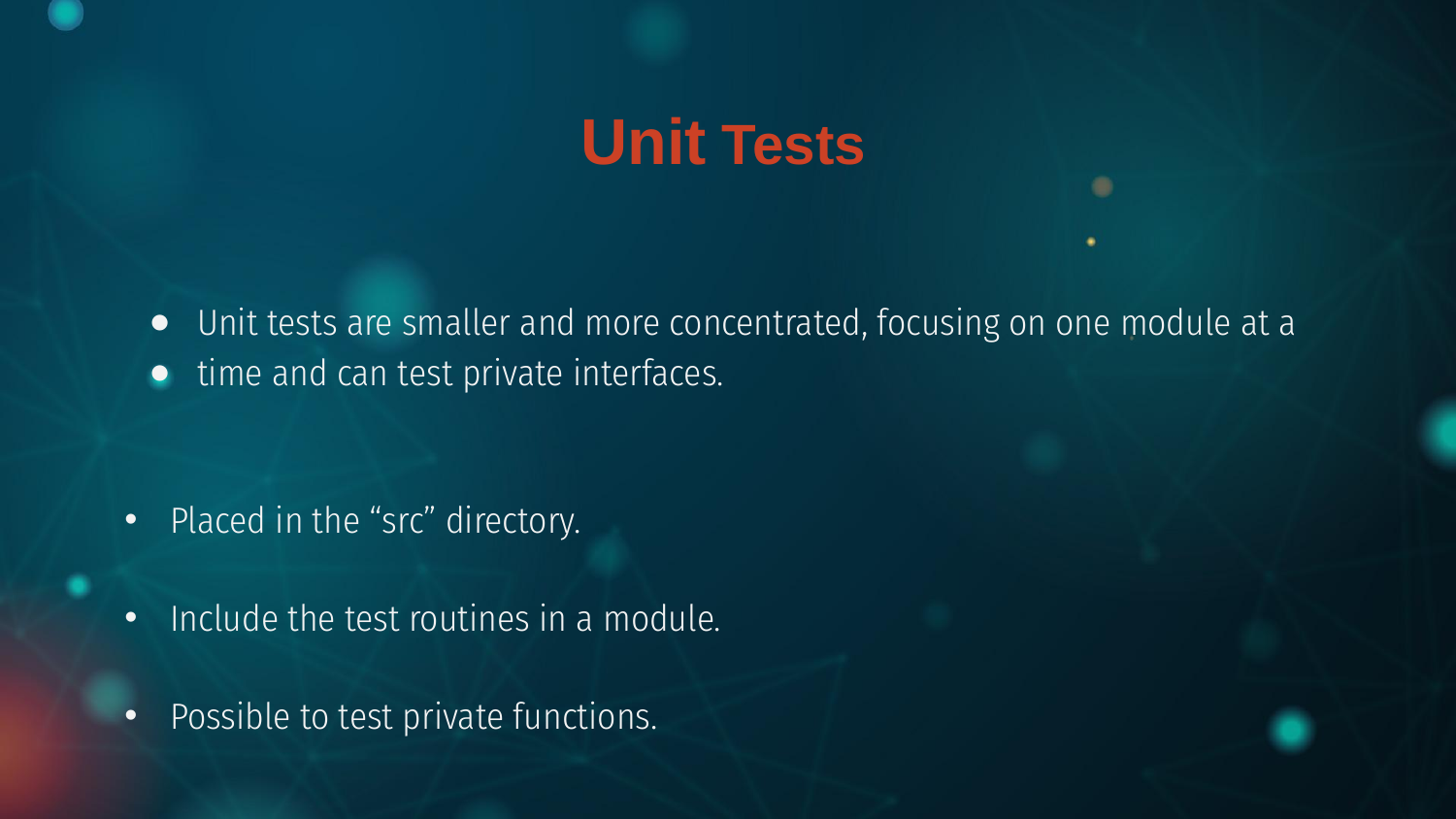

# Unit Tests
Unit tests are smaller and more concentrated, focusing on one module at a
time and can test private interfaces.

Placed in the “src” directory.
Include the test routines in a module.
Possible to test private functions.